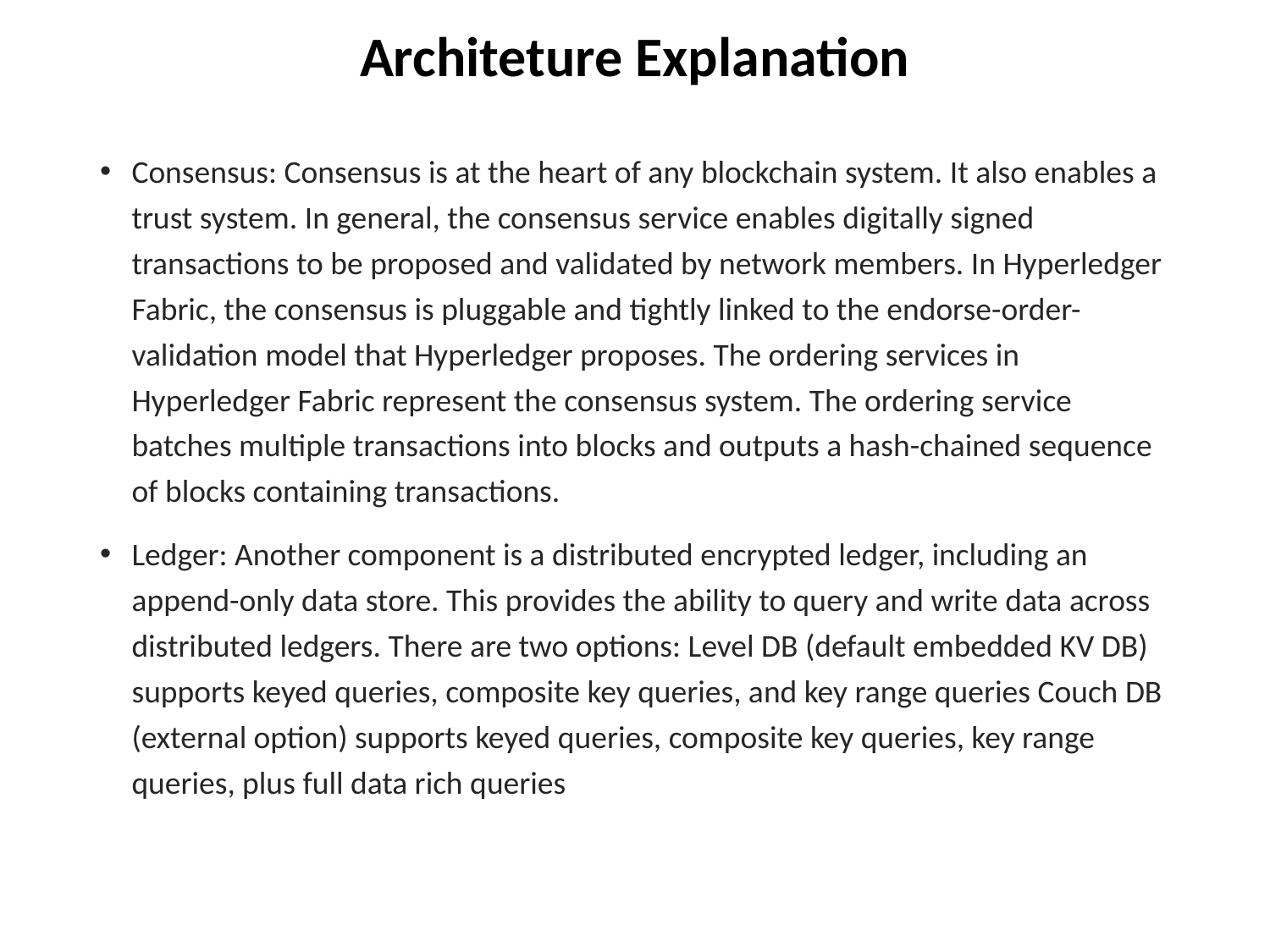

# Architeture Explanation
Consensus: Consensus is at the heart of any blockchain system. It also enables a trust system. In general, the consensus service enables digitally signed transactions to be proposed and validated by network members. In Hyperledger Fabric, the consensus is pluggable and tightly linked to the endorse-order-validation model that Hyperledger proposes. The ordering services in Hyperledger Fabric represent the consensus system. The ordering service batches multiple transactions into blocks and outputs a hash-chained sequence of blocks containing transactions.
Ledger: Another component is a distributed encrypted ledger, including an append-only data store. This provides the ability to query and write data across distributed ledgers. There are two options: Level DB (default embedded KV DB) supports keyed queries, composite key queries, and key range queries Couch DB (external option) supports keyed queries, composite key queries, key range queries, plus full data rich queries